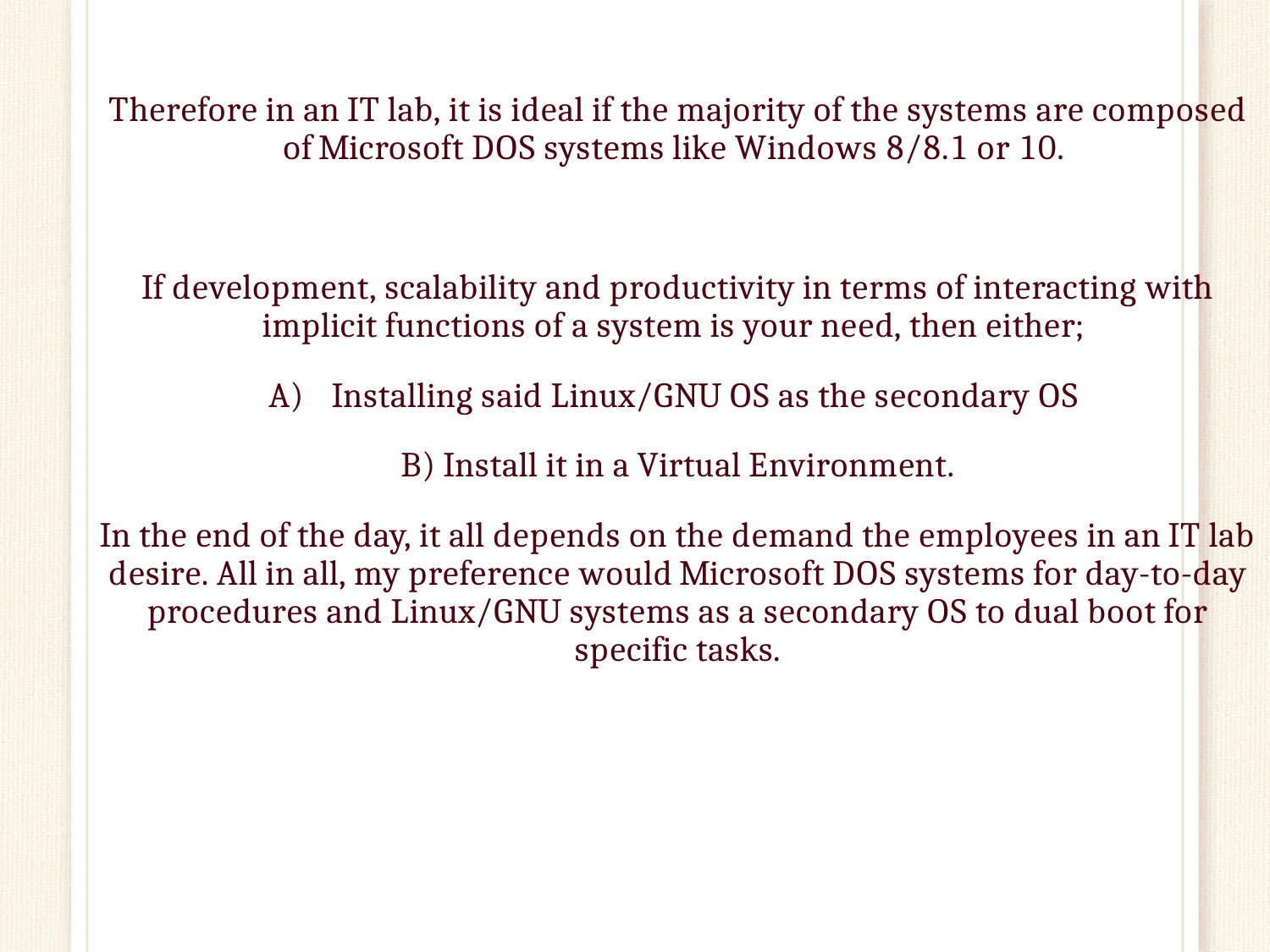

Therefore in an IT lab, it is ideal if the majority of the systems are composed of Microsoft DOS systems like Windows 8/8.1 or 10.

If development, scalability and productivity in terms of interacting with implicit functions of a system is your need, then either;
Installing said Linux/GNU OS as the secondary OS
B) Install it in a Virtual Environment.
In the end of the day, it all depends on the demand the employees in an IT lab desire. All in all, my preference would Microsoft DOS systems for day-to-day procedures and Linux/GNU systems as a secondary OS to dual boot for specific tasks.